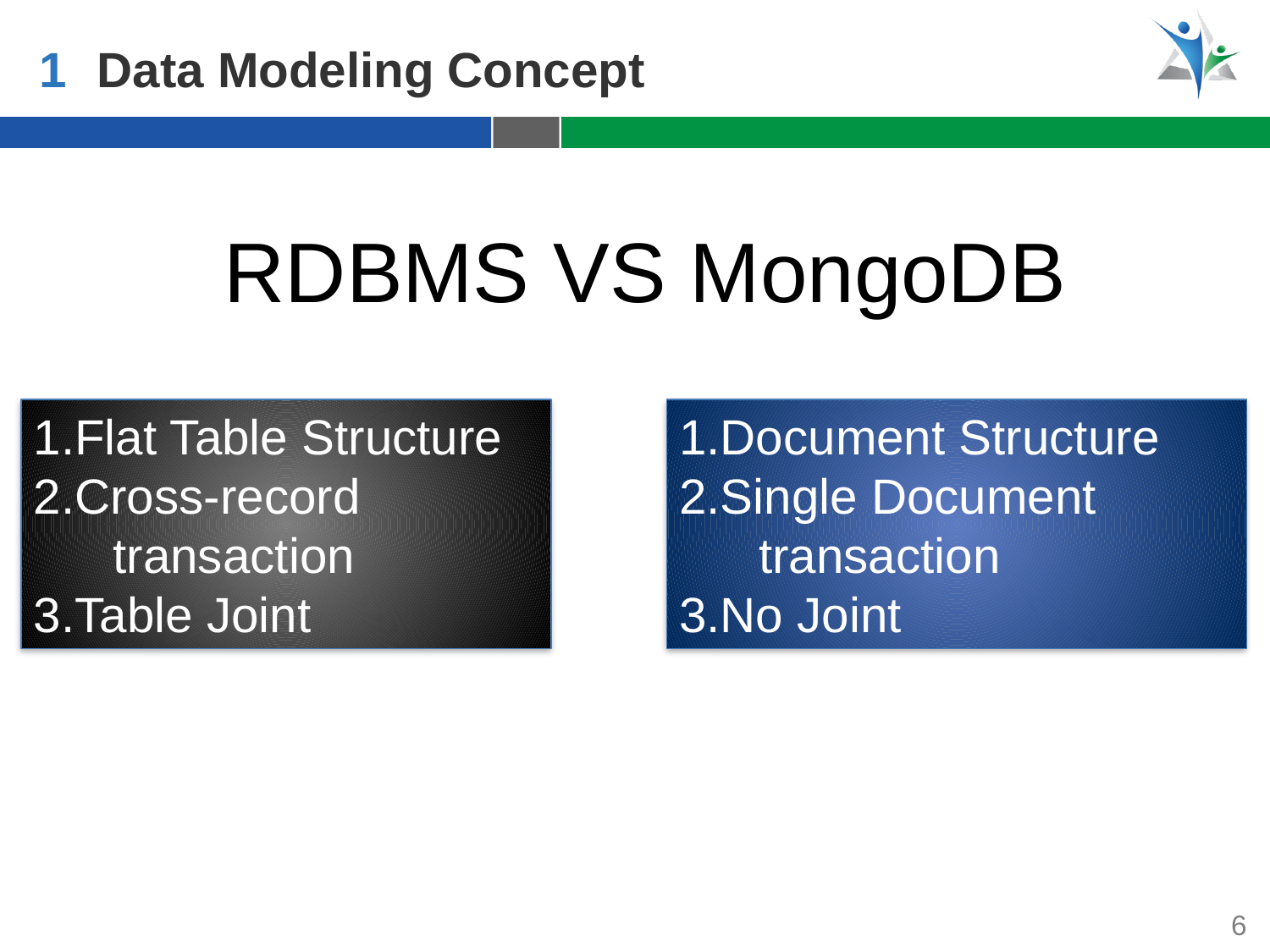

1
Data Modeling Concept

RDBMS VS MongoDB
1.Flat Table Structure
2.Cross-record transaction
3.Table Joint
1.Document Structure
2.Single Document transaction
3.No Joint